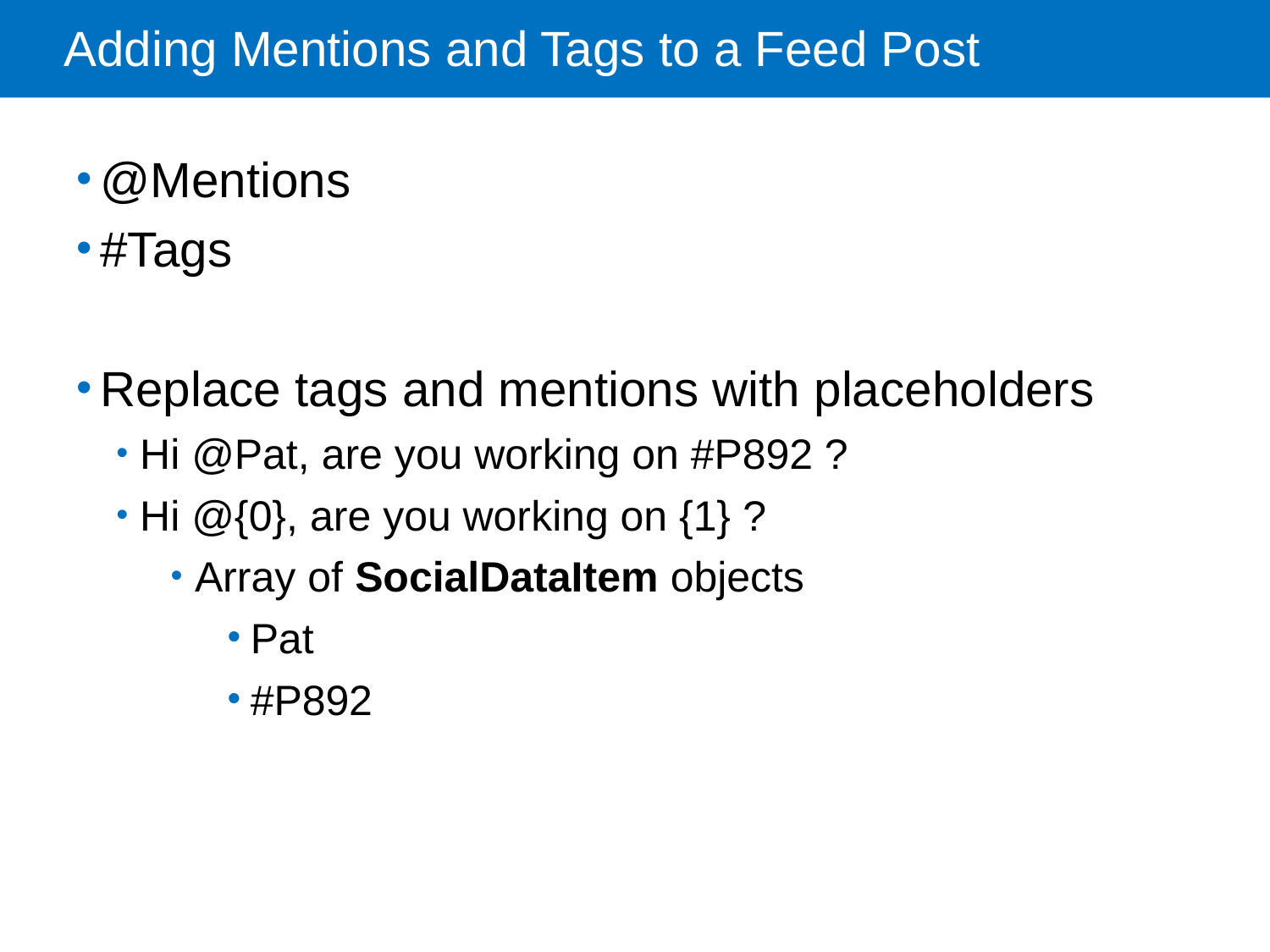

# Adding Mentions and Tags to a Feed Post
@Mentions
#Tags

Replace tags and mentions with placeholders
Hi @Pat, are you working on #P892 ?
Hi @{0}, are you working on {1} ?
Array of SocialDataItem objects
Pat
#P892